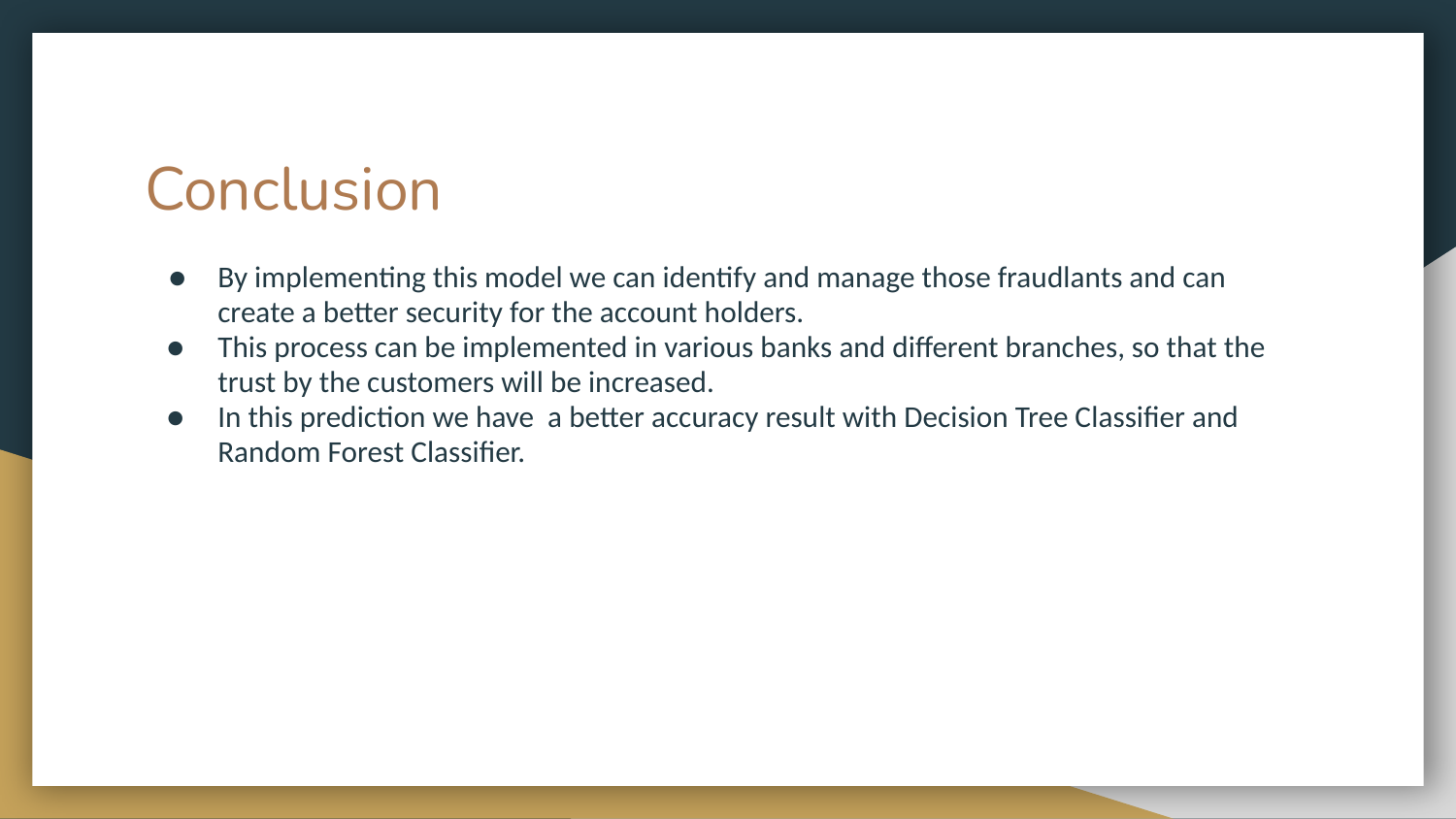

# Conclusion
By implementing this model we can identify and manage those fraudlants and can create a better security for the account holders.
This process can be implemented in various banks and different branches, so that the trust by the customers will be increased.
In this prediction we have  a better accuracy result with Decision Tree Classifier and Random Forest Classifier.